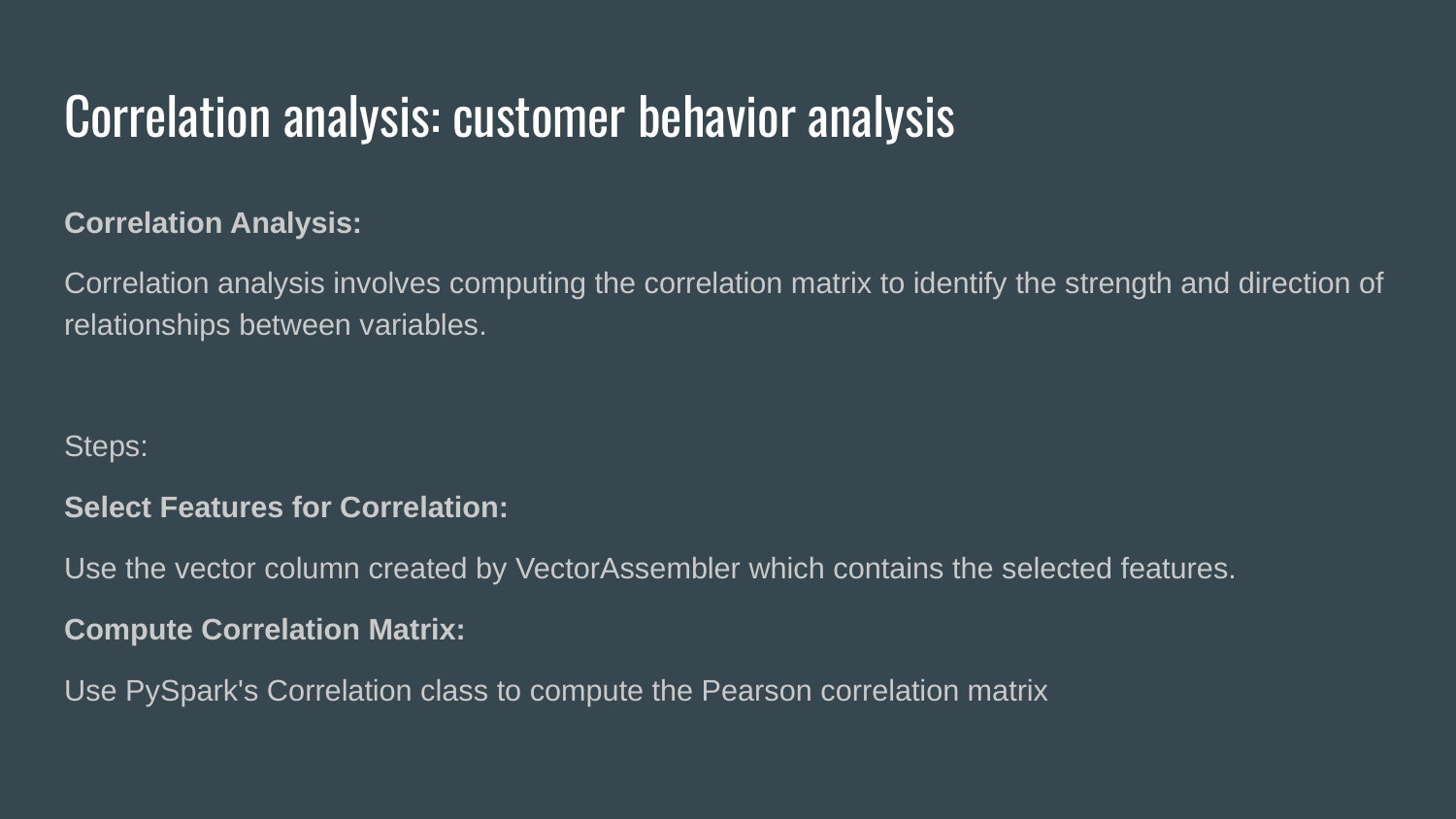

# Correlation analysis: customer behavior analysis
Correlation Analysis:
Correlation analysis involves computing the correlation matrix to identify the strength and direction of relationships between variables.

Steps:
Select Features for Correlation:
Use the vector column created by VectorAssembler which contains the selected features.
Compute Correlation Matrix:
Use PySpark's Correlation class to compute the Pearson correlation matrix